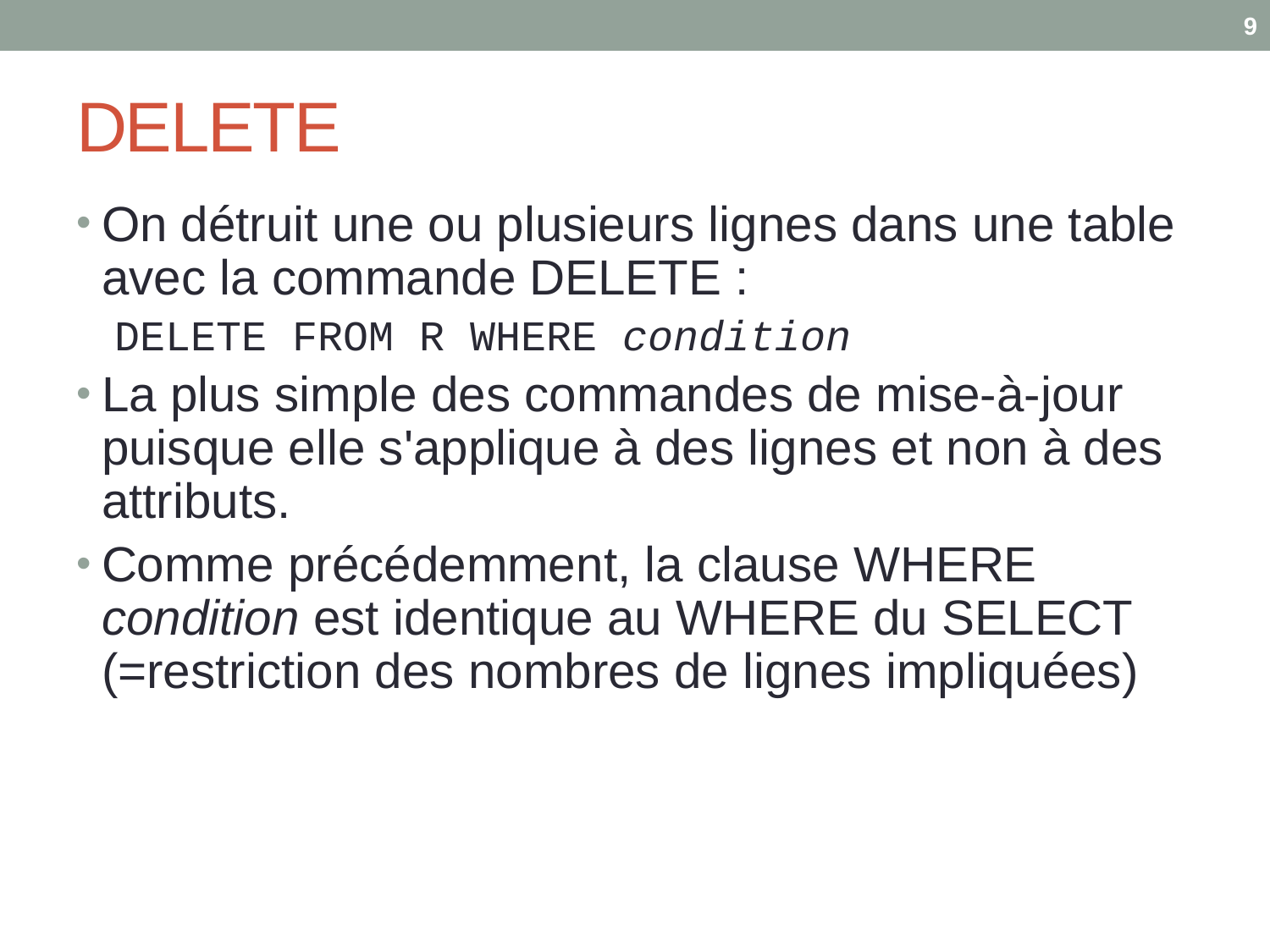

9
# DELETE
On détruit une ou plusieurs lignes dans une table avec la commande DELETE :
DELETE FROM R WHERE condition
La plus simple des commandes de mise-à-jour puisque elle s'applique à des lignes et non à des attributs.
Comme précédemment, la clause WHERE condition est identique au WHERE du SELECT (=restriction des nombres de lignes impliquées)